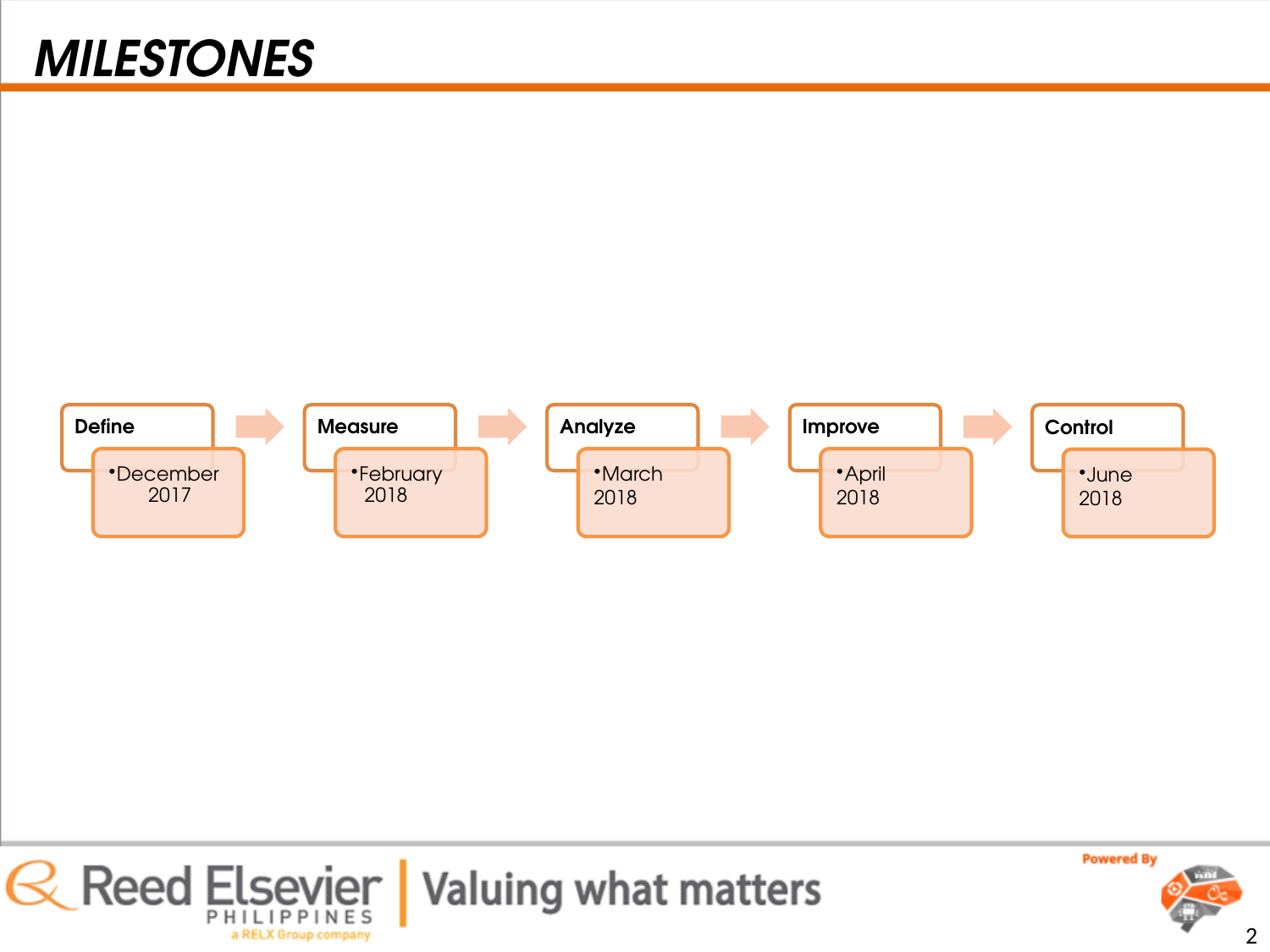

MILESTONES

Define
December         2017

Measure
February       2018

Analyze
March
2018

Improve
April
2018

Control
June
2018
2